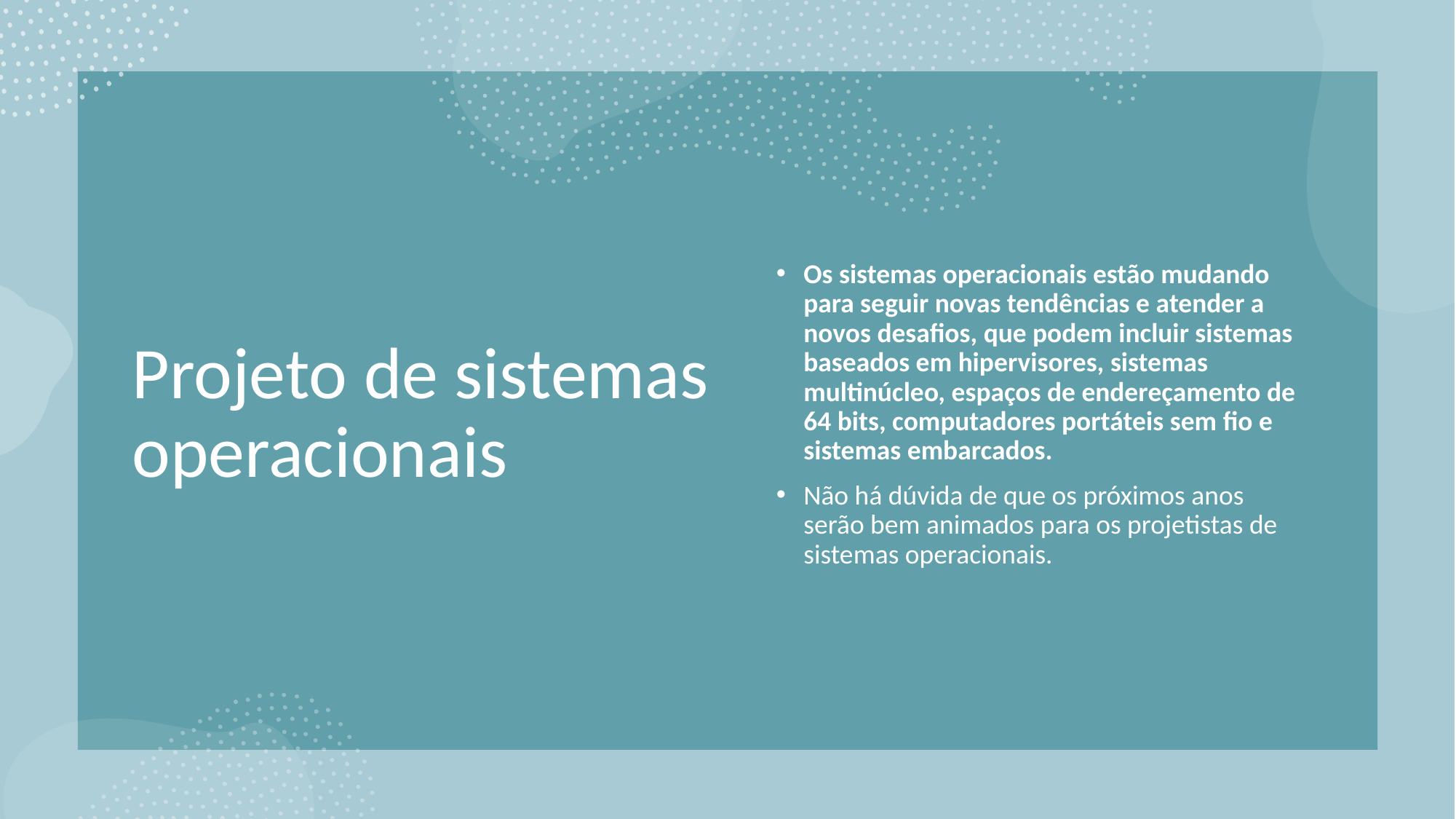

# Projeto de sistemas operacionais
Os sistemas operacionais estão mudando para seguir novas tendências e atender a novos desafios, que podem incluir sistemas baseados em hipervisores, sistemas multinúcleo, espaços de endereçamento de 64 bits, computadores portáteis sem fio e sistemas embarcados.
Não há dúvida de que os próximos anos serão bem animados para os projetistas de sistemas operacionais.